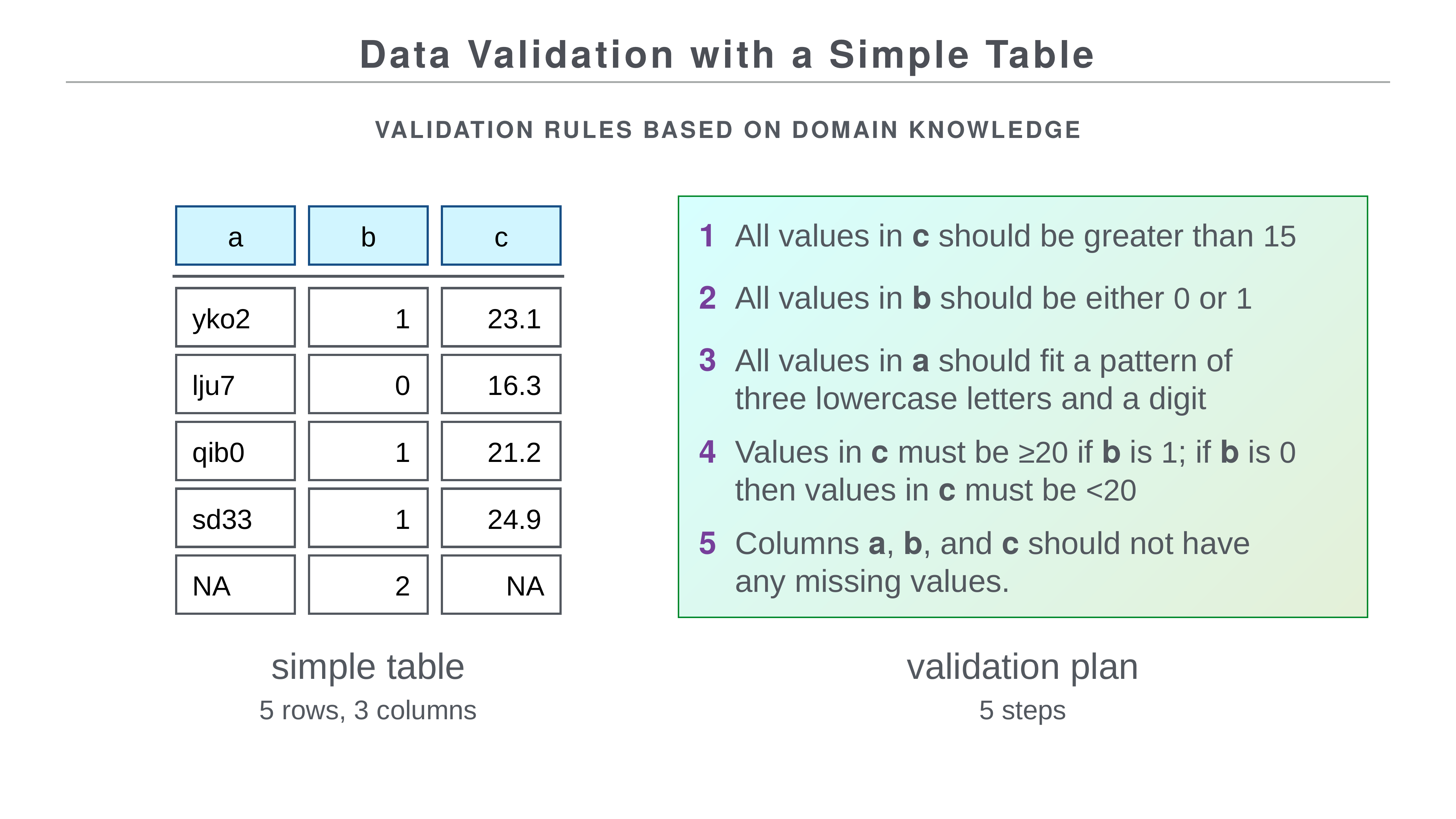

Data Validation with a Simple Table

VALIDATION RULES BASED ON DOMAIN KNOWLEDGE

All values in c should be greater than 15
1
All values in b should be either 0 or 1
2
3
All values in a should fit a pattern of
three lowercase letters and a digit
Values in c must be ≥20 if b is 1; if b is 0
then values in c must be <20
4
Columns a, b, and c should not have
any missing values.
5

a
b
c

23.1
1
yko2
16.3
lju7
0
21.2
qib0
1
24.9
sd33
1
NA
NA
2
simple table
validation plan
5 rows, 3 columns
5 steps